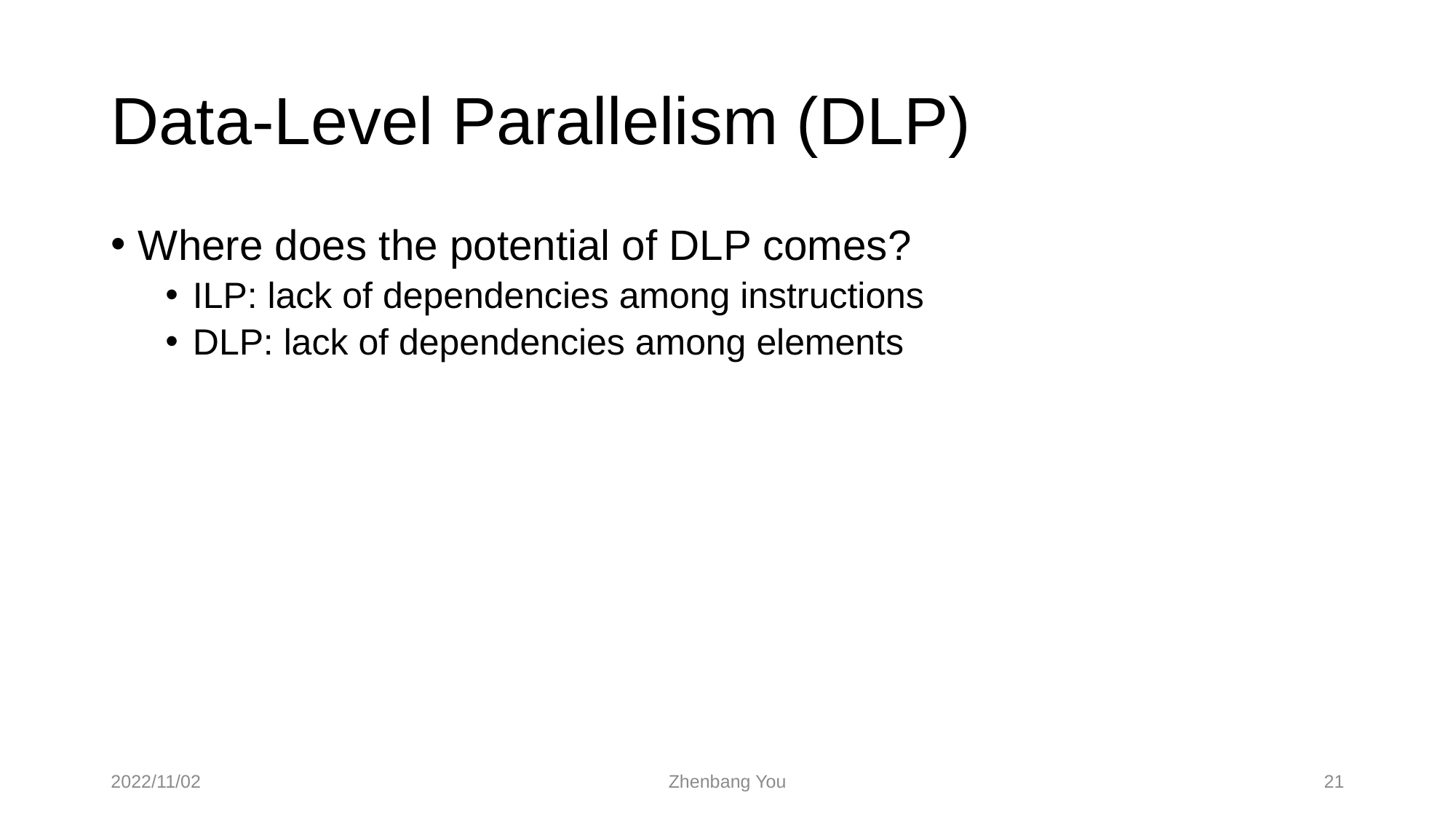

# Data-Level Parallelism (DLP)
Where does the potential of DLP comes?
ILP: lack of dependencies among instructions
DLP: lack of dependencies among elements
2022/11/02
Zhenbang You
21